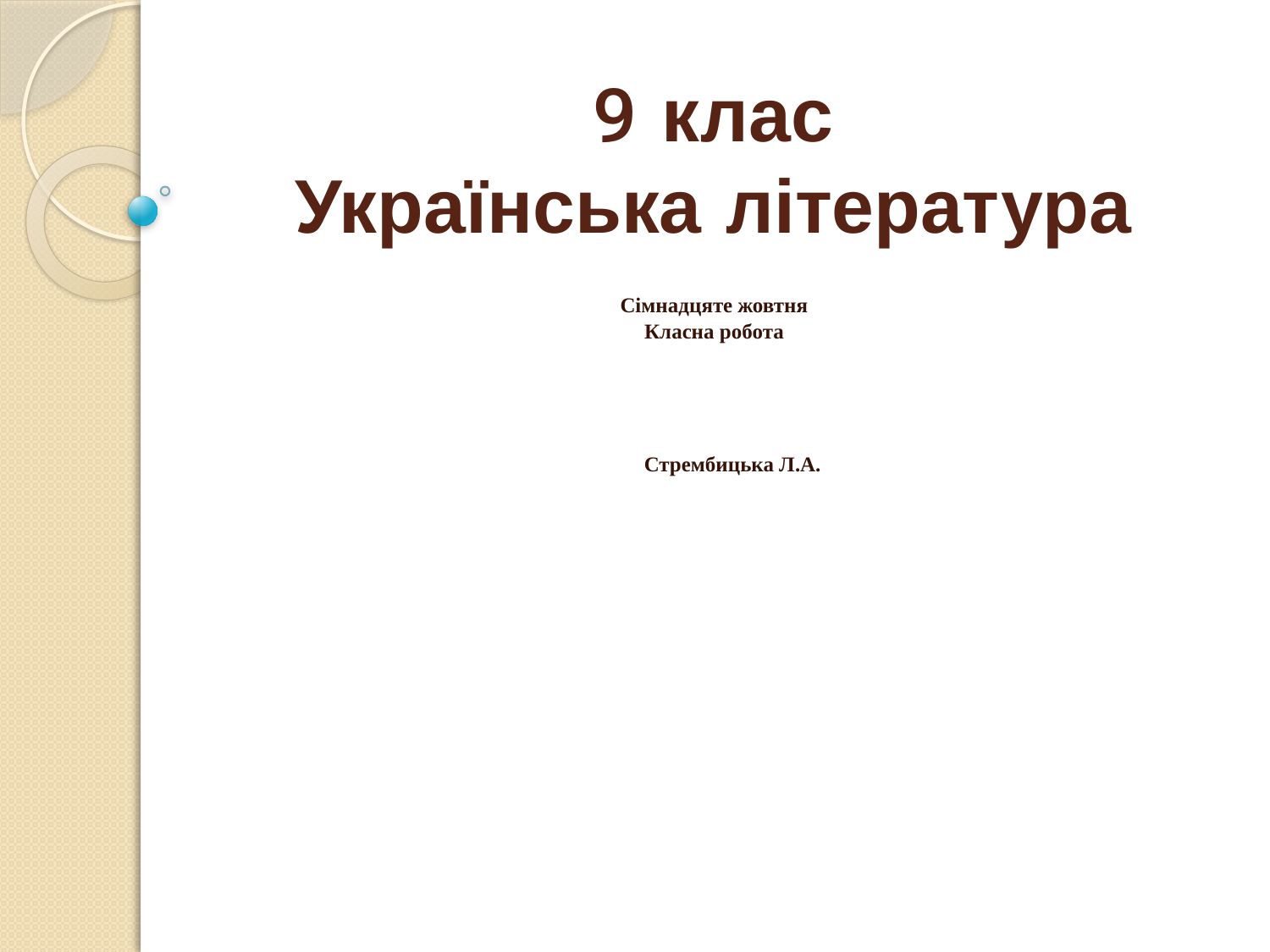

# 9 клас Українська література

Сімнадцяте жовтня
Класна робота

       Стрембицька Л.А.